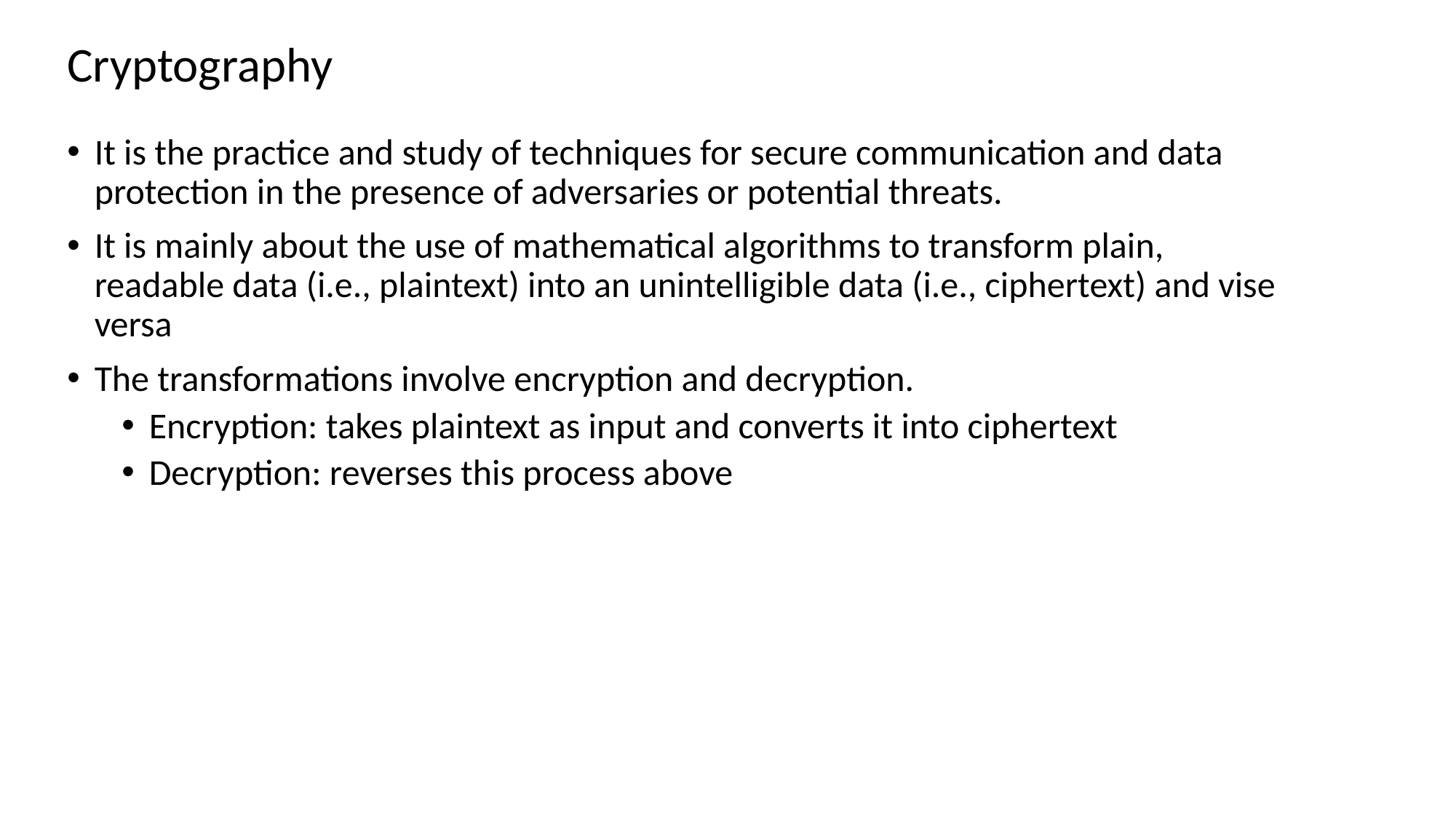

# Cryptography
It is the practice and study of techniques for secure communication and data protection in the presence of adversaries or potential threats.
It is mainly about the use of mathematical algorithms to transform plain, readable data (i.e., plaintext) into an unintelligible data (i.e., ciphertext) and vise versa
The transformations involve encryption and decryption.
Encryption: takes plaintext as input and converts it into ciphertext
Decryption: reverses this process above